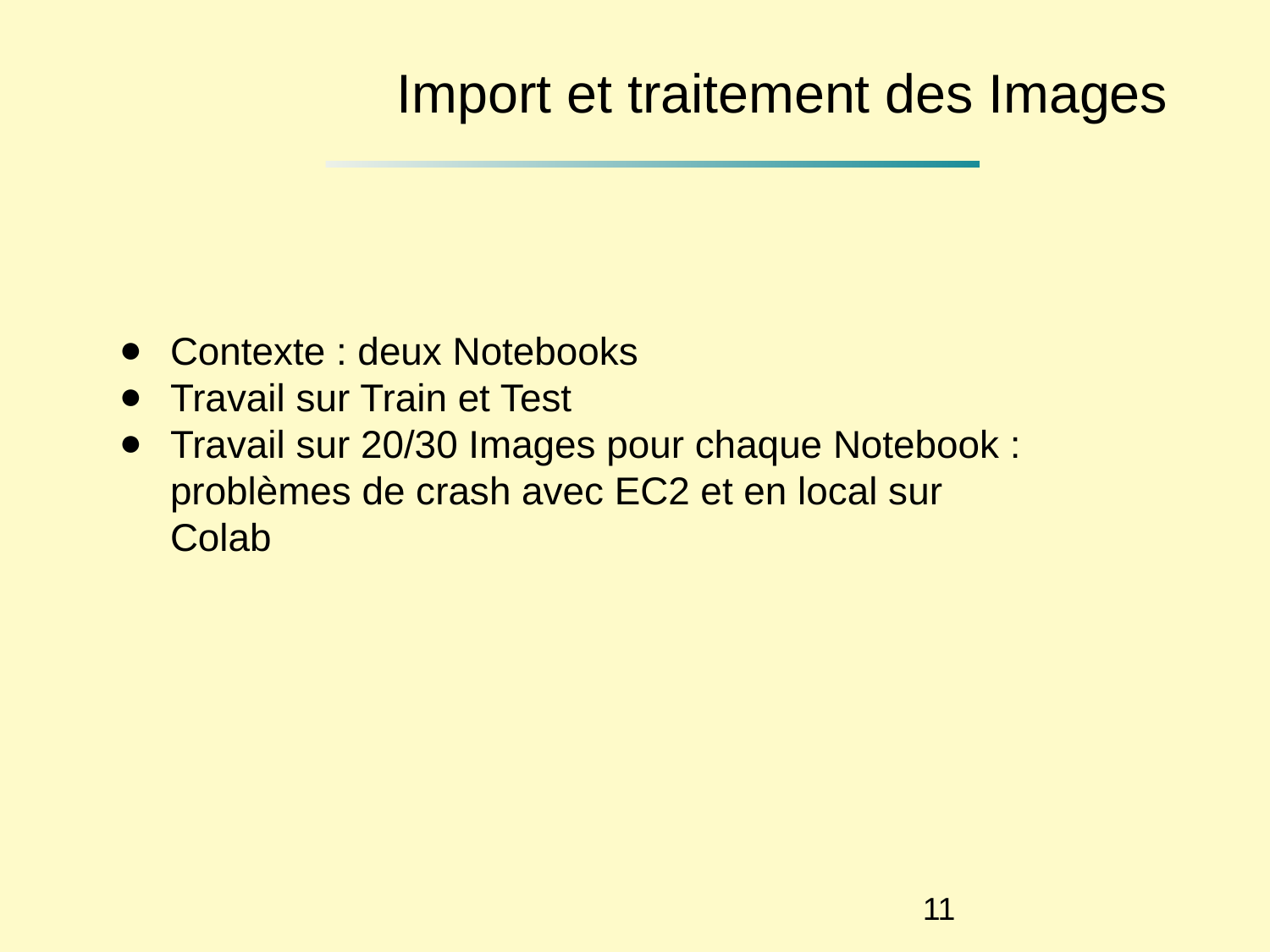

# Import et traitement des Images

Contexte : deux Notebooks
Travail sur Train et Test
Travail sur 20/30 Images pour chaque Notebook : problèmes de crash avec EC2 et en local sur Colab

11